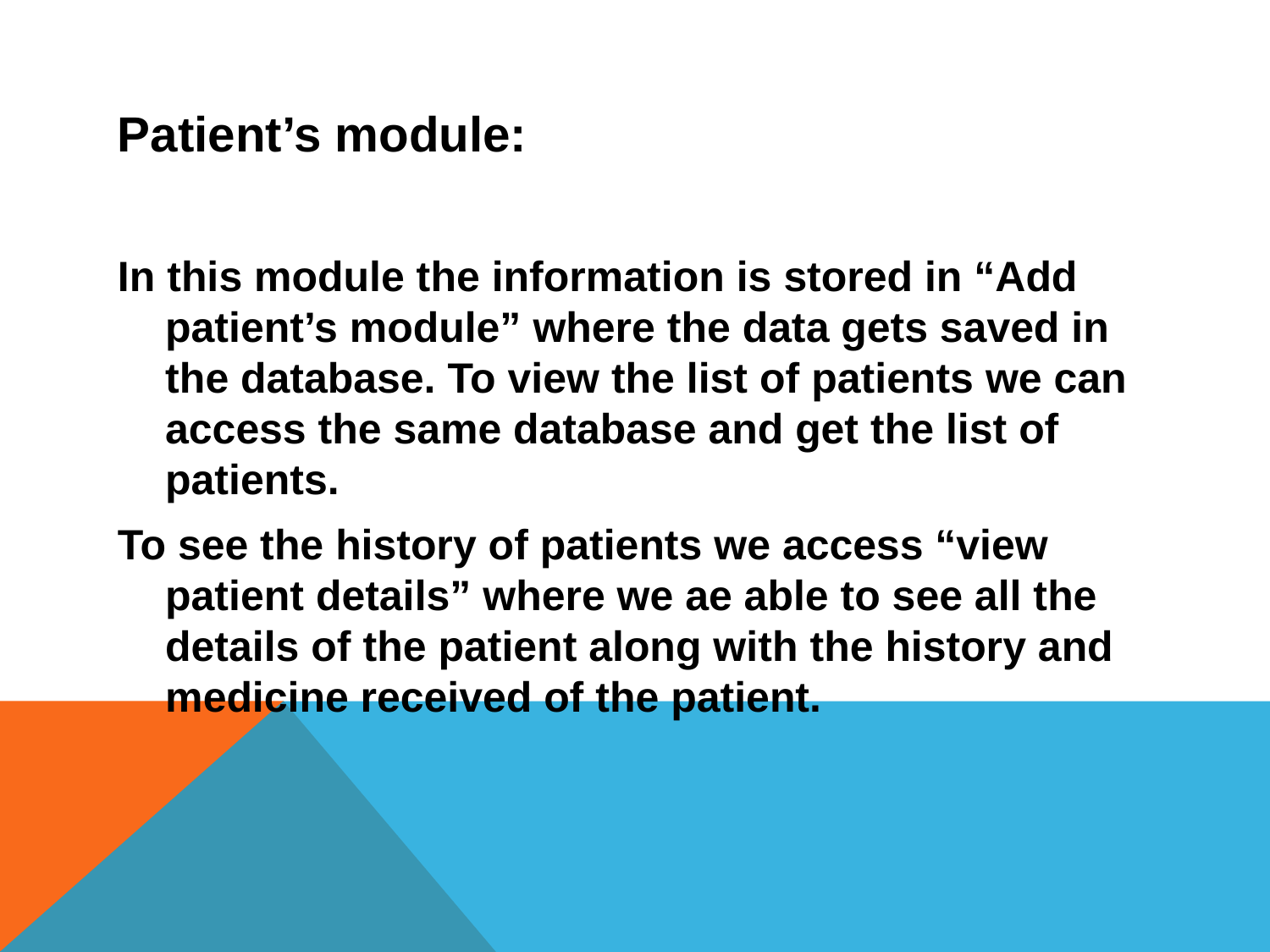

Patient’s module:

In this module the information is stored in “Add patient’s module” where the data gets saved in the database. To view the list of patients we can access the same database and get the list of patients.
To see the history of patients we access “view patient details” where we ae able to see all the details of the patient along with the history and medicine received of the patient.